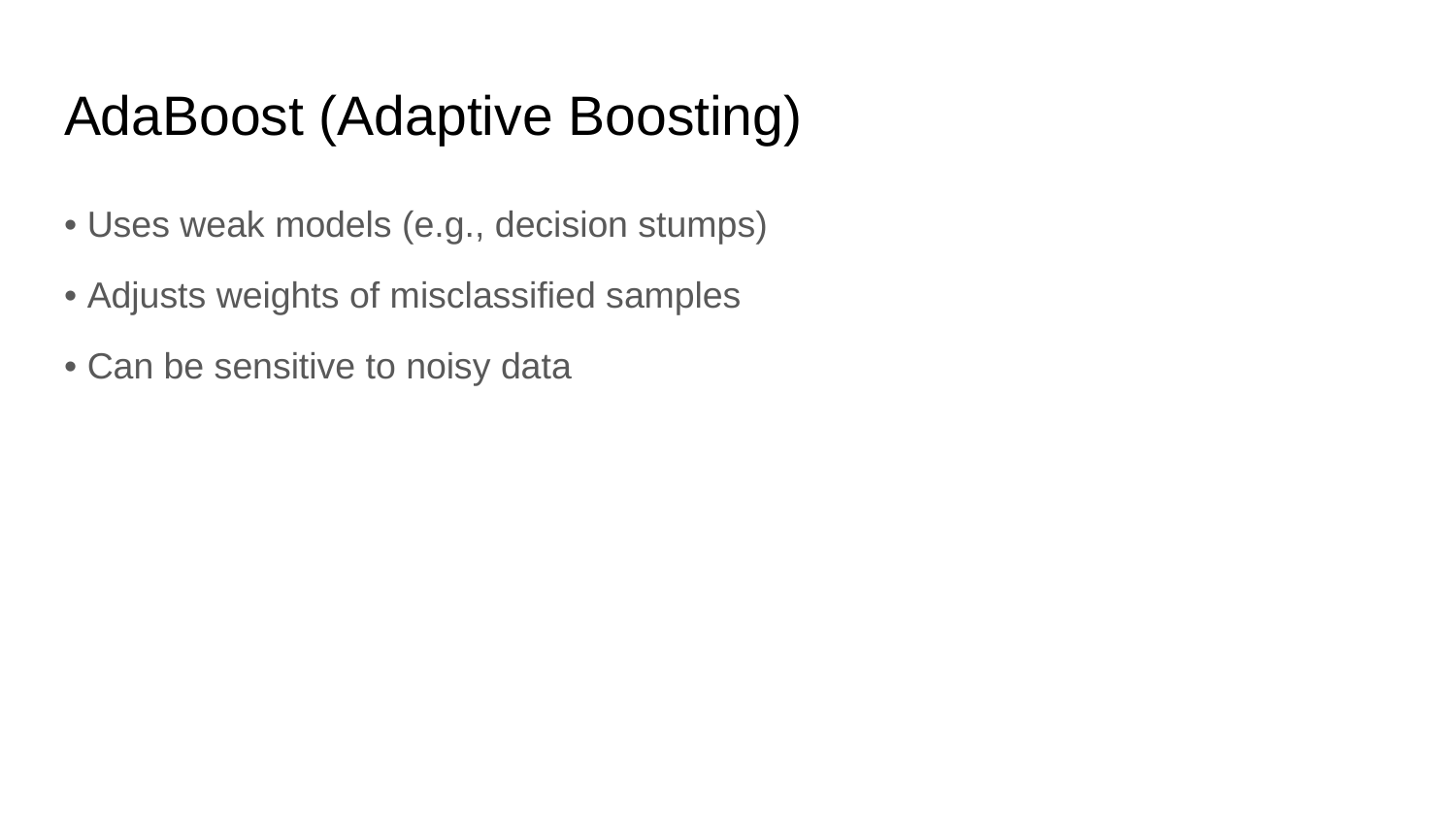

# AdaBoost (Adaptive Boosting)

• Uses weak models (e.g., decision stumps)
• Adjusts weights of misclassified samples
• Can be sensitive to noisy data